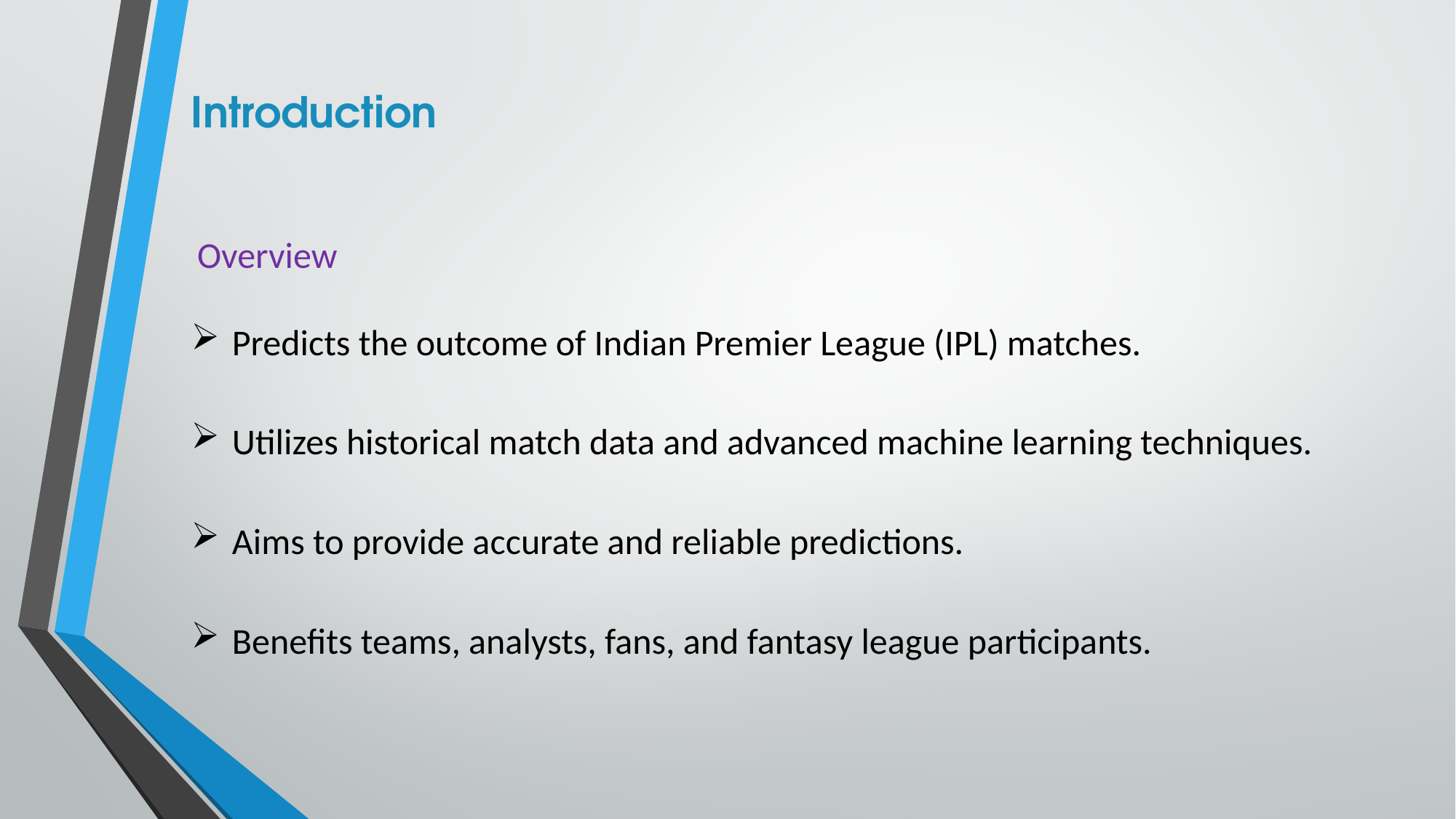

Introduction
 Overview
Predicts the outcome of Indian Premier League (IPL) matches.
Utilizes historical match data and advanced machine learning techniques.
Aims to provide accurate and reliable predictions.
Benefits teams, analysts, fans, and fantasy league participants.